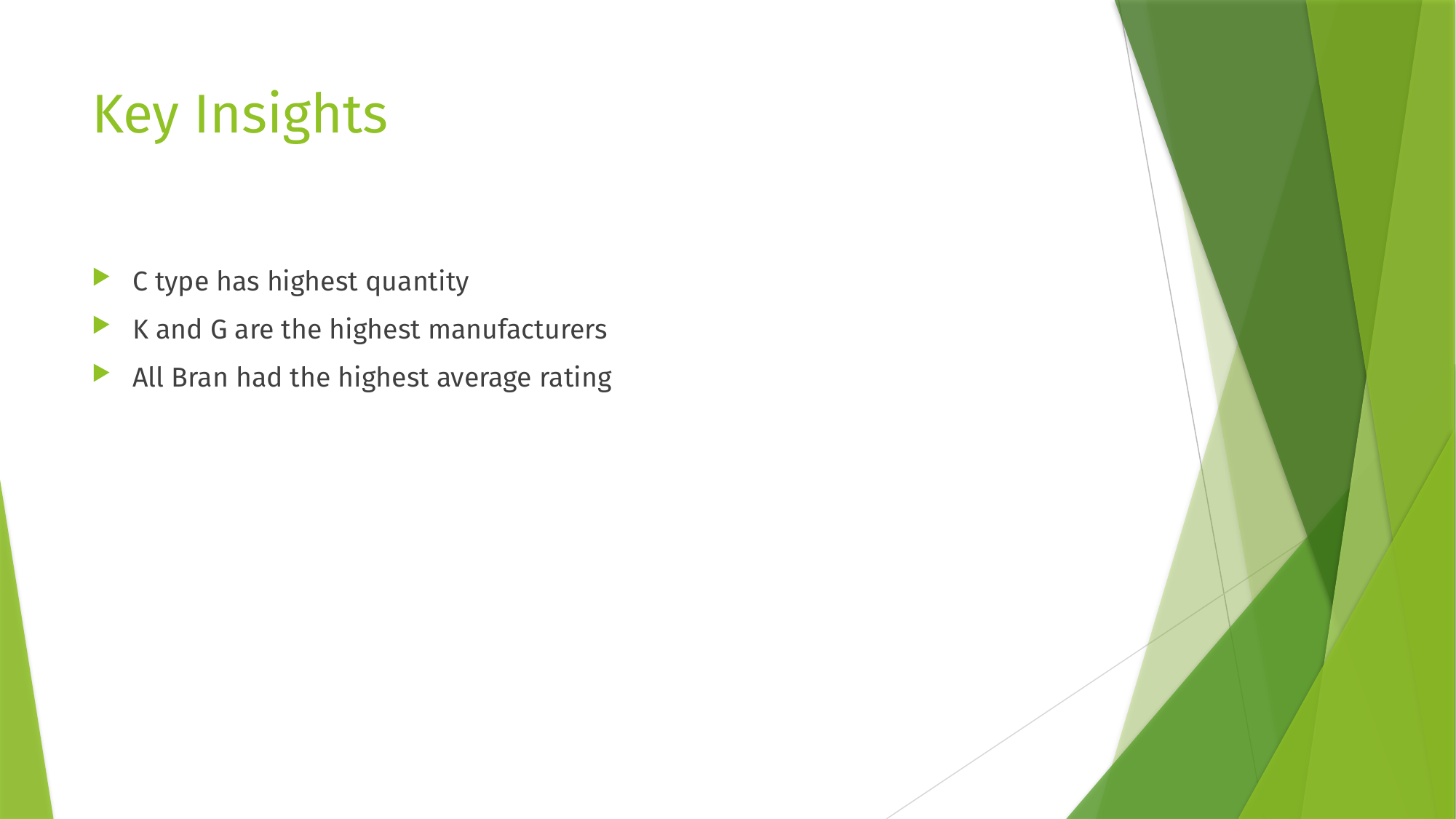

# Key Insights
C type has highest quantity
K and G are the highest manufacturers
All Bran had the highest average rating